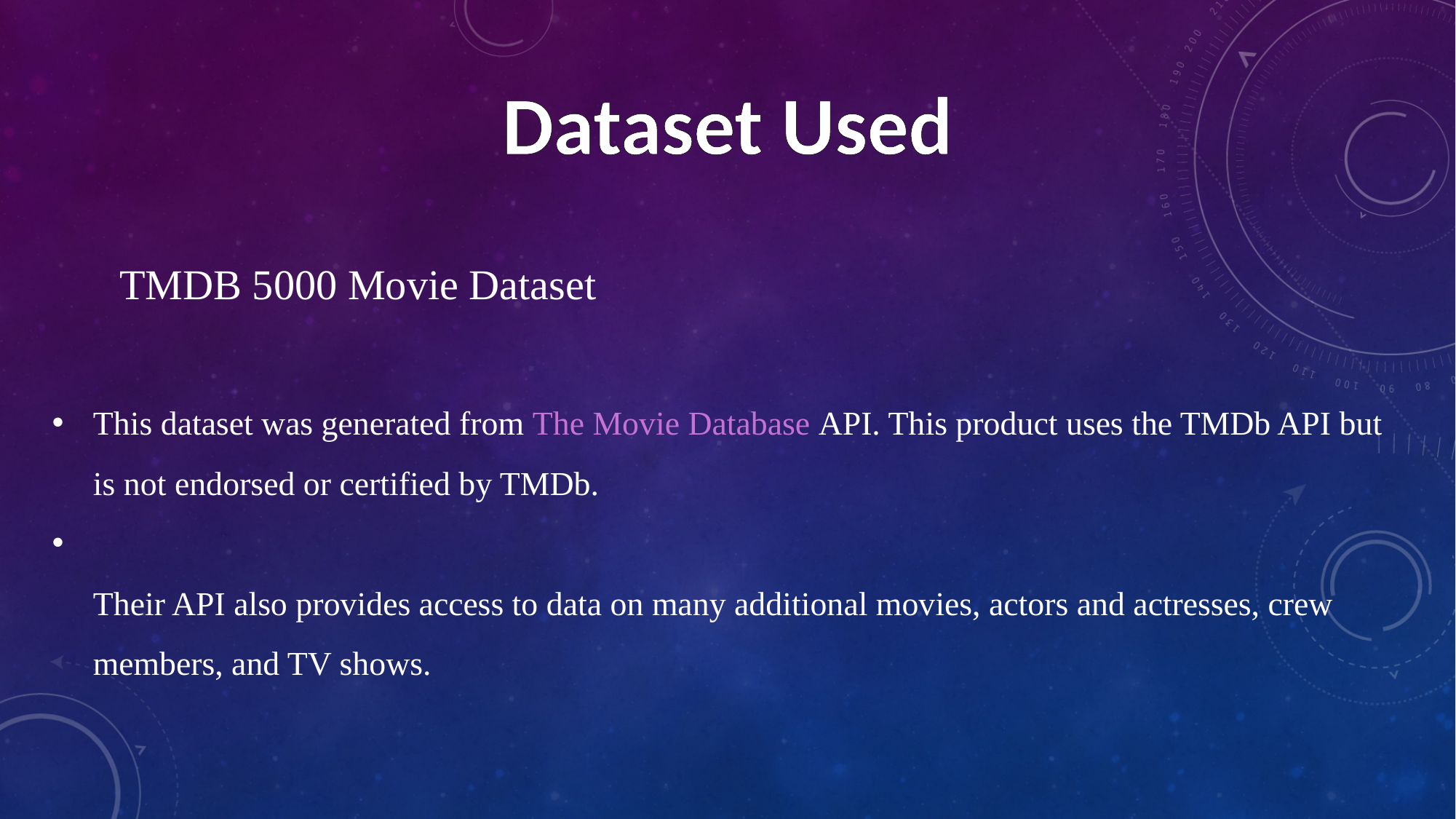

Dataset Used
TMDB 5000 Movie Dataset
This dataset was generated from The Movie Database API. This product uses the TMDb API but is not endorsed or certified by TMDb.
Their API also provides access to data on many additional movies, actors and actresses, crew members, and TV shows.